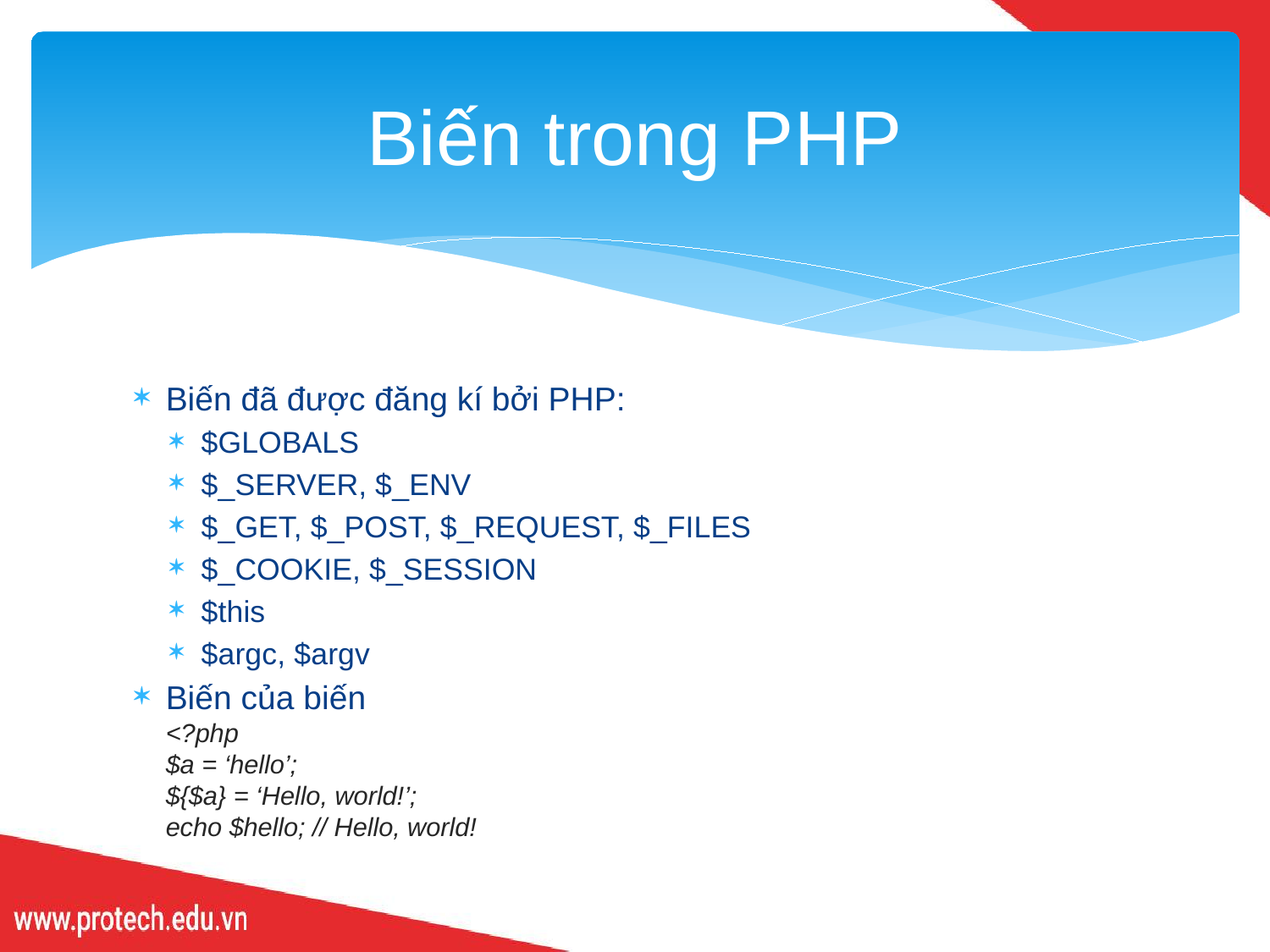

# Biến trong PHP
Biến đã được đăng kí bởi PHP:
$GLOBALS
$_SERVER, $_ENV
$_GET, $_POST, $_REQUEST, $_FILES
$_COOKIE, $_SESSION
$this
$argc, $argv
Biến của biến
<?php
$a = ‘hello’;
${$a} = ‘Hello, world!’;
echo $hello; // Hello, world!